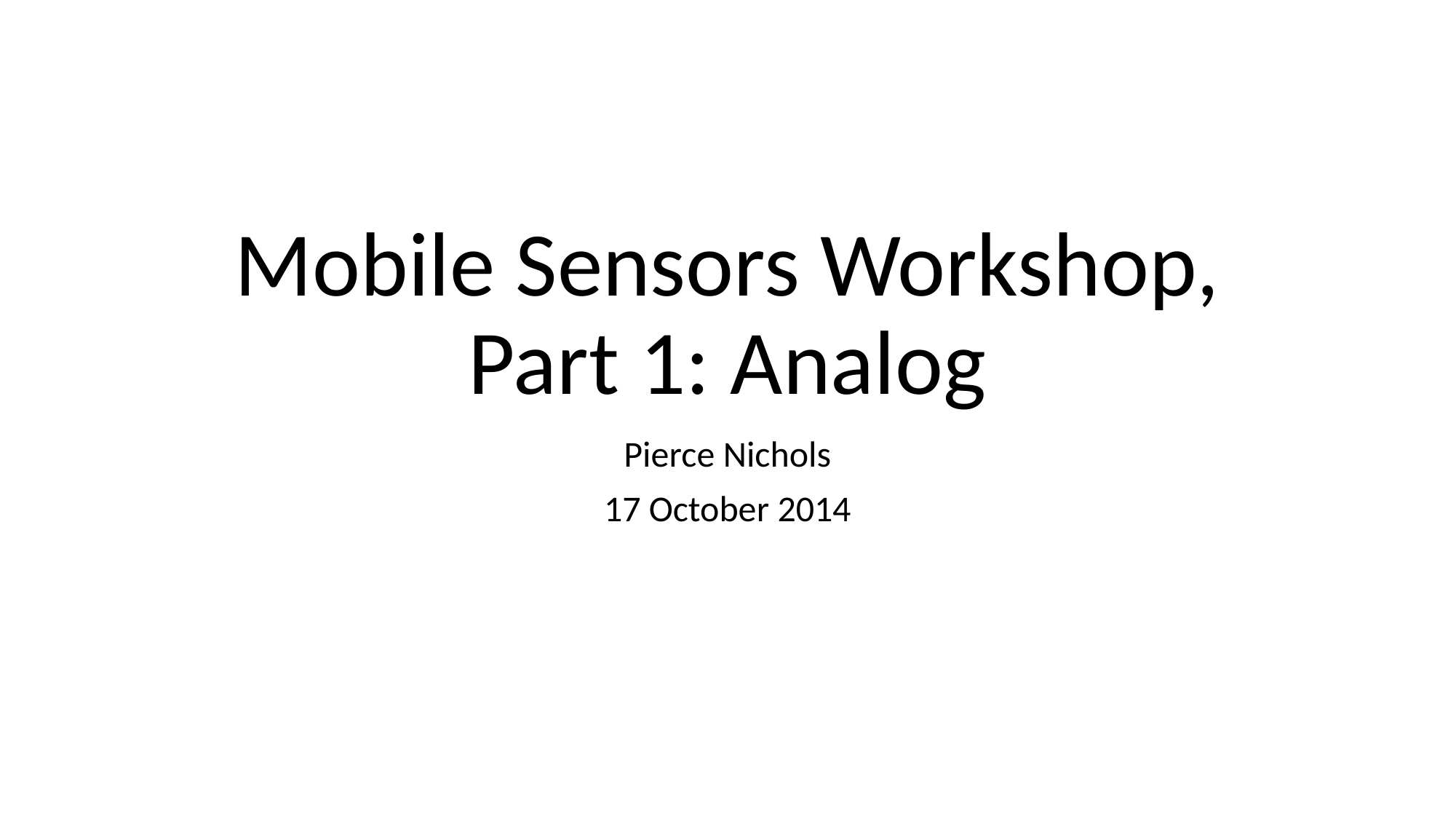

# Mobile Sensors Workshop, Part 1: Analog
Pierce Nichols
17 October 2014